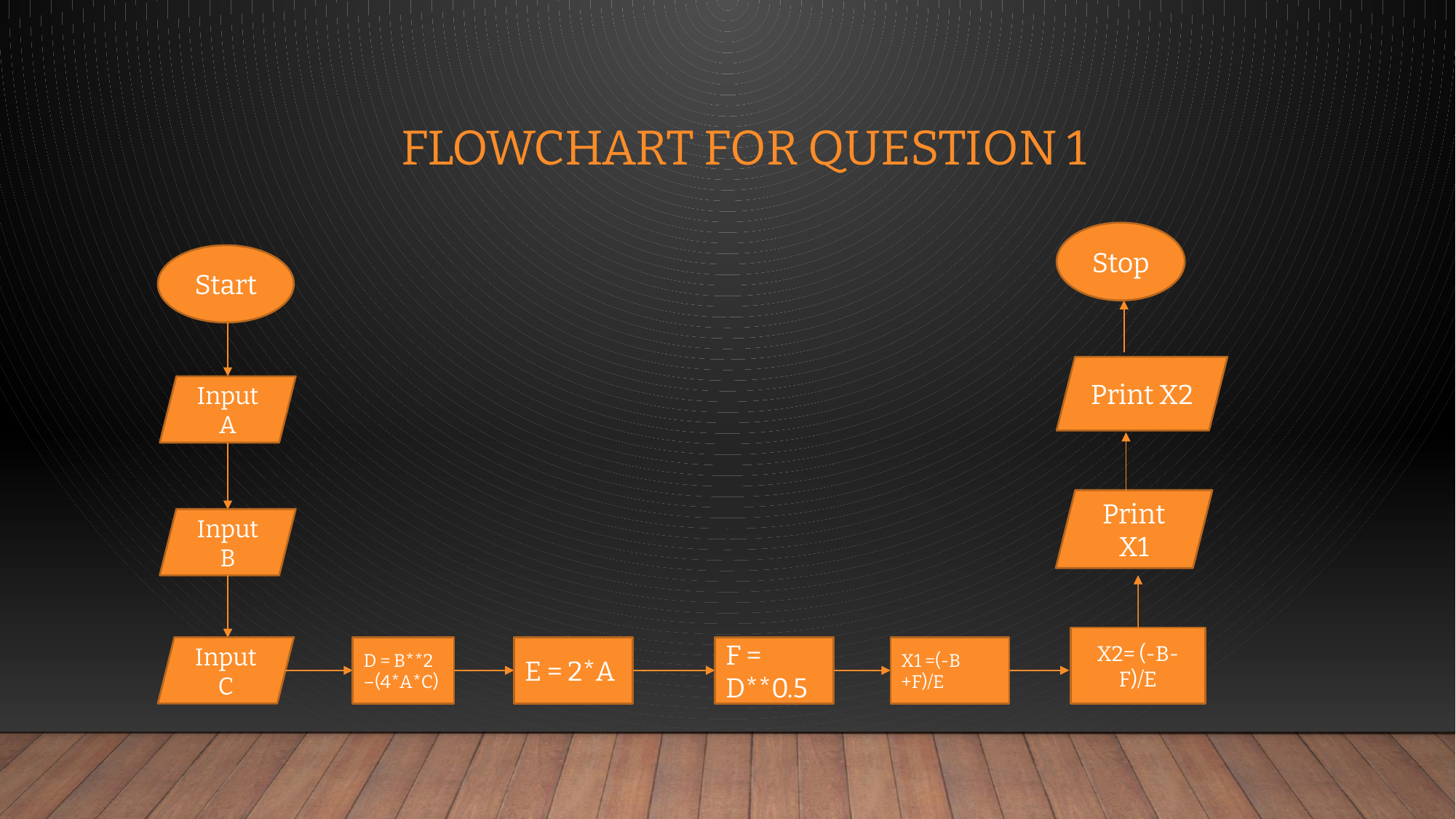

# Flowchart for question 1

Stop
Start
Print X2
Input A
Print X1
Input B
X2= (-B-F)/E
X1 =(-B +F)/E
Input C
D = B**2 –(4*A*C)
E = 2*A
F = D**0.5